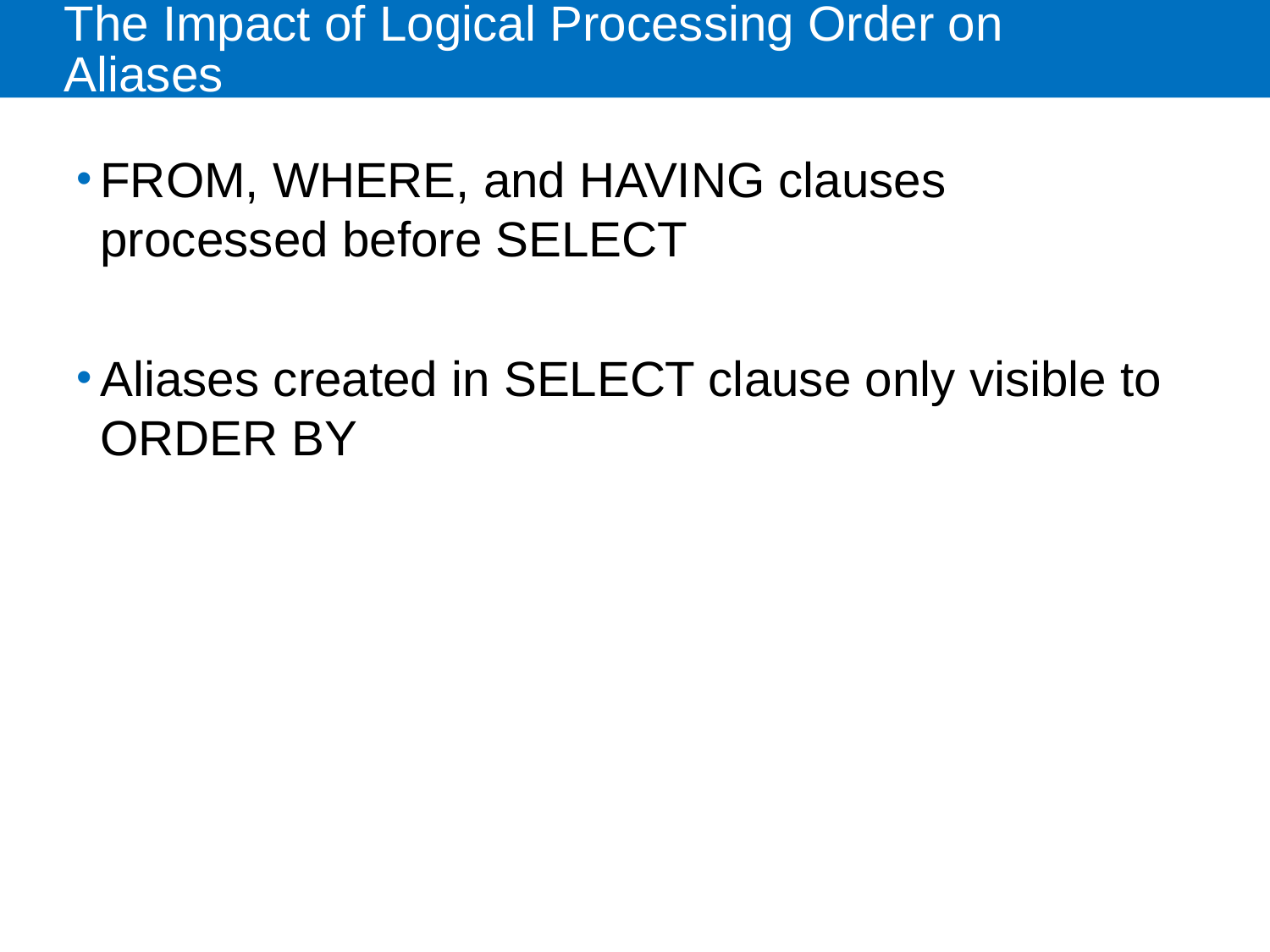

# The Impact of Logical Processing Order on Aliases
FROM, WHERE, and HAVING clauses processed before SELECT

Aliases created in SELECT clause only visible to ORDER BY